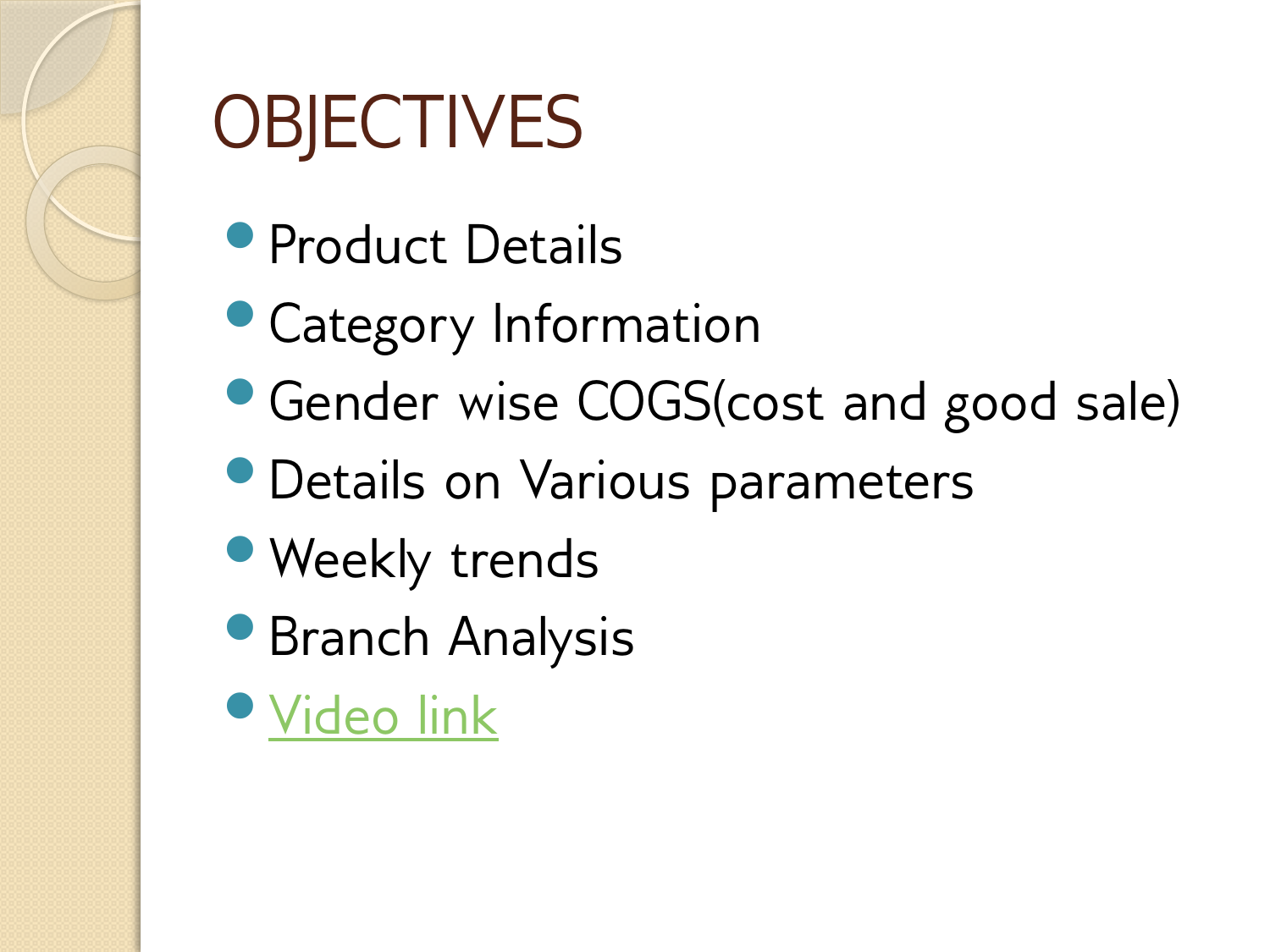

# OBJECTIVES
Product Details
Category Information
Gender wise COGS(cost and good sale)
Details on Various parameters
Weekly trends
Branch Analysis
Video link